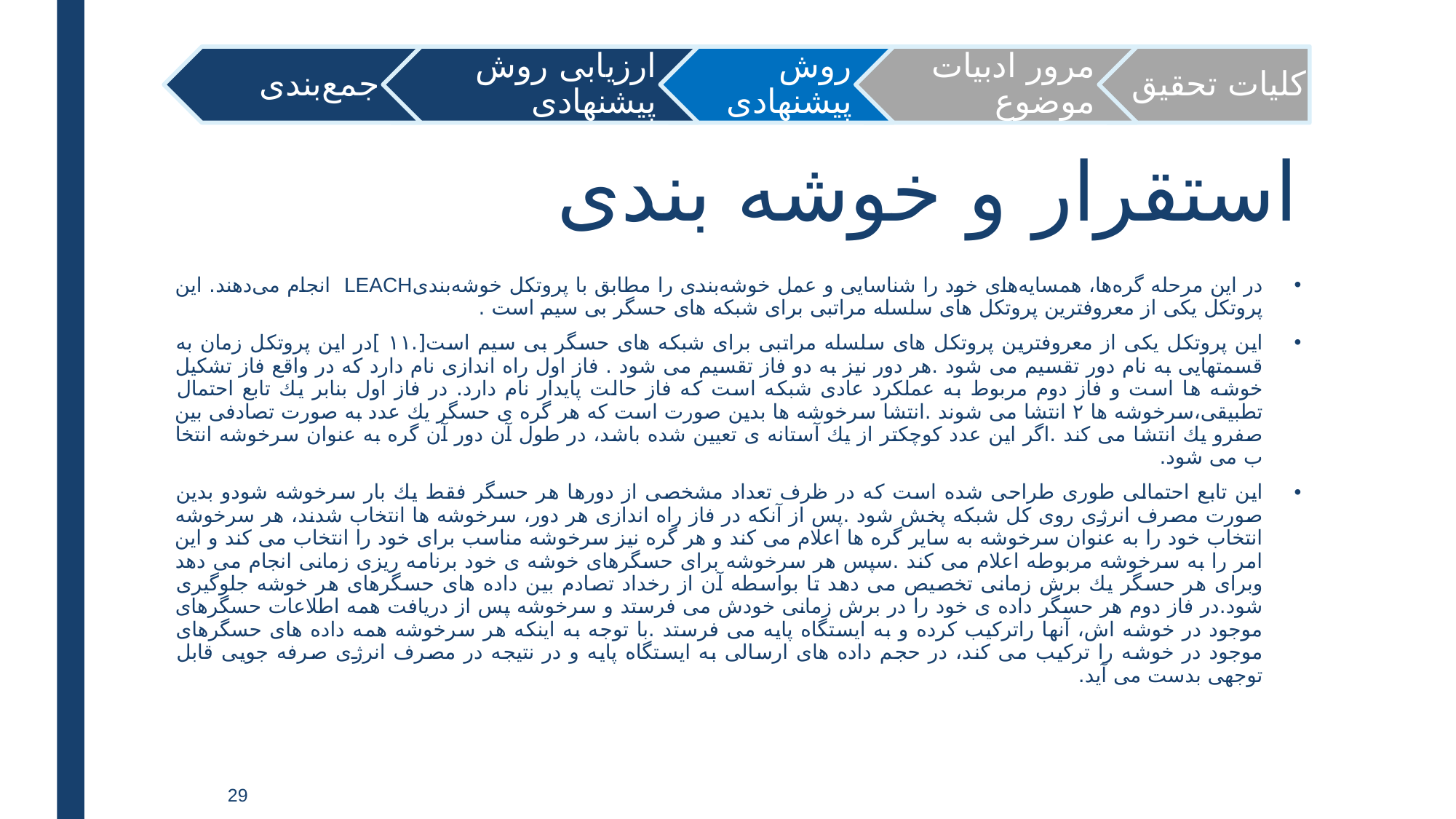

کلیات تحقیق
مرور ادبیات موضوع
روش پیشنهادی
ارزیابی روش پیشنهادی
جمع‌بندی
# استقرار و خوشه بندی
در اﻳﻦ ﻣﺮﺣﻠﻪ ﮔﺮهﻫﺎ، ﻫﻤﺴﺎﻳﻪﻫﺎى ﺧﻮد را ﺷﻨﺎﺳﺎﻳﻰ و ﻋﻤﻞ ﺧﻮﺷﻪﺑﻨﺪى را ﻣﻄﺎﺑﻖ ﺑﺎ پروتكل ﺧﻮﺷﻪﺑﻨﺪىLEACH  اﻧﺠﺎم ﻣﻰدﻫﻨﺪ. اين پروتكل يكى از معروفترين پروتكل هاى سلسله مراتبى براى شبكه هاى حسگر بى سيم است .
اين پروتكل يكى از معروفترين پروتكل هاى سلسله مراتبى براى شبكه هاى حسگر بى سيم است[.١١ ]در اين پروتكل زمان به قسمتهايى به نام دور تقسيم مى شود .هر دور نيز به دو فاز تقسيم مى شود . فاز اول راه اندازى نام دارد كه در واقع فاز تشكيل خوشه ها است و فاز دوم مربوط به عملكرد عادى شبكه است كه فاز حالت پايدار نام دارد. در فاز اول بنابر يك تابع احتمال تطبيقى،سرخوشه ها ٢ انتشا مى شوند .انتشا سرخوشه ها بدين صورت است كه هر گره ى حسگر يك عدد به صورت تصادفى بين صفرو يك انتشا مى كند .اگر اين عدد كوچكتر از يك آستانه ى تعيين شده باشد، در طول آن دور آن گره به عنوان سرخوشه انتخا ب مى شود.
اين تابع احتمالى طورى طراحى شده است كه در ظرف تعداد مشخصى از دورها هر حسگر فقط يك بار سرخوشه شودو بدين صورت مصرف انرژى روى كل شبكه پخش شود .پس از آنكه در فاز راه اندازى هر دور، سرخوشه ها انتخاب شدند، هر سرخوشه انتخاب خود را به عنوان سرخوشه به ساير گره ها اعلام مى كند و هر گره نيز سرخوشه مناسب براى خود را انتخاب مى كند و اين امر را به سرخوشه مربوطه اعلام مى كند .سپس هر سرخوشه براى حسگرهاى خوشه ى خود برنامه ريزى زمانى انجام مى دهد وبراى هر حسگر يك برش زمانى تخصيص مى دهد تا بواسطه آن از رخداد تصادم بين داده هاى حسگرهاى هر خوشه جلوگيرى شود.در فاز دوم هر حسگر داده ى خود را در برش زمانى خودش مى فرستد و سرخوشه پس از دريافت همه اطلاعات حسگرهاى موجود در خوشه اش، آنها راتركيب كرده و به ايستگاه پايه مى فرستد .با توجه به اينكه هر سرخوشه همه داده هاى حسگرهاى موجود در خوشه را تركيب مى كند، در حجم داده هاى ارسالى به ايستگاه پايه و در نتيجه در مصرف انرژى صرفه جويى قابل توجهى بدست مى آيد.

29